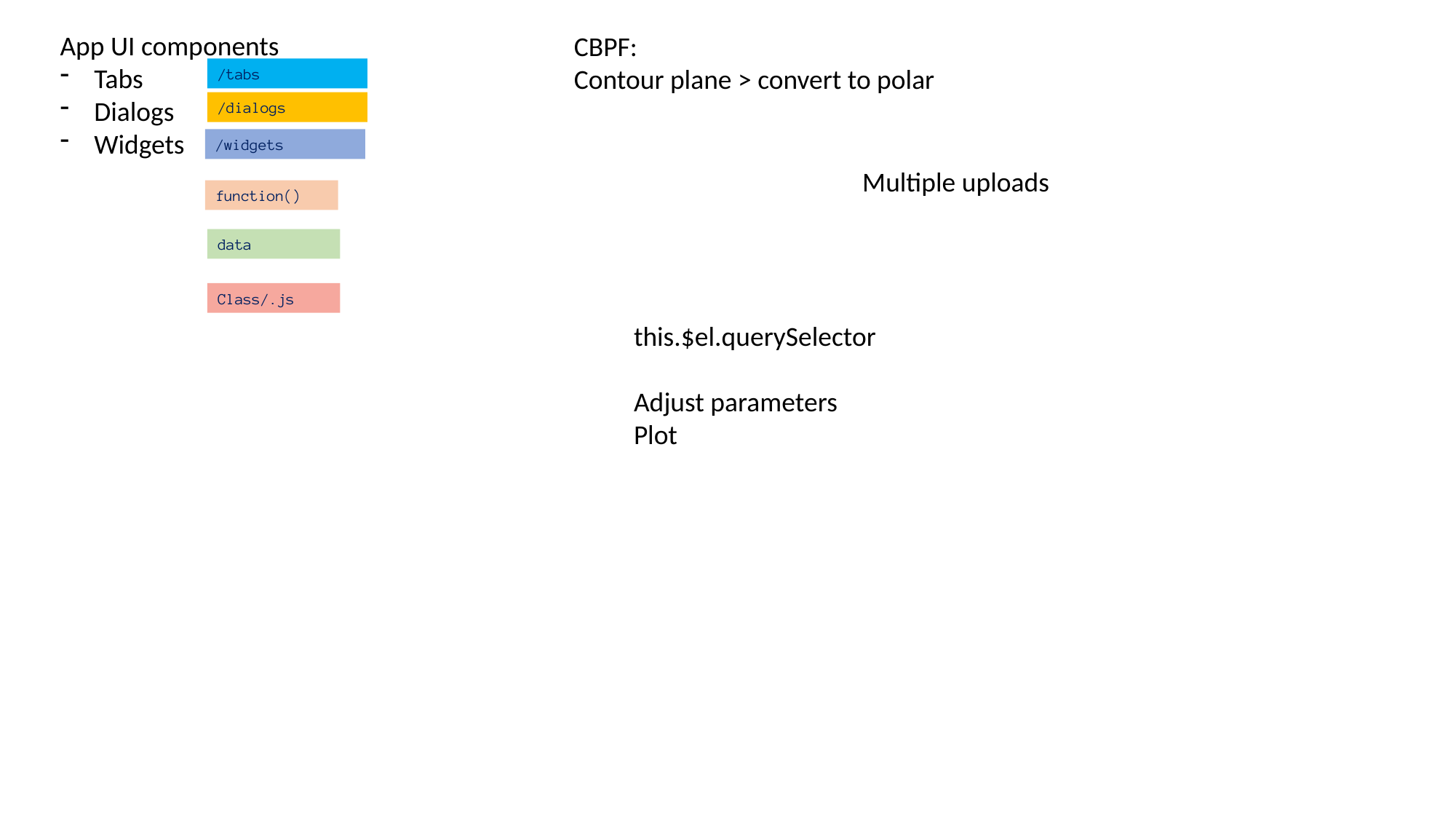

App UI components
Tabs
Dialogs
Widgets
CBPF:
Contour plane > convert to polar
/tabs
/dialogs
/widgets
Multiple uploads
function()
data
Class/.js
this.$el.querySelector

Adjust parameters
Plot